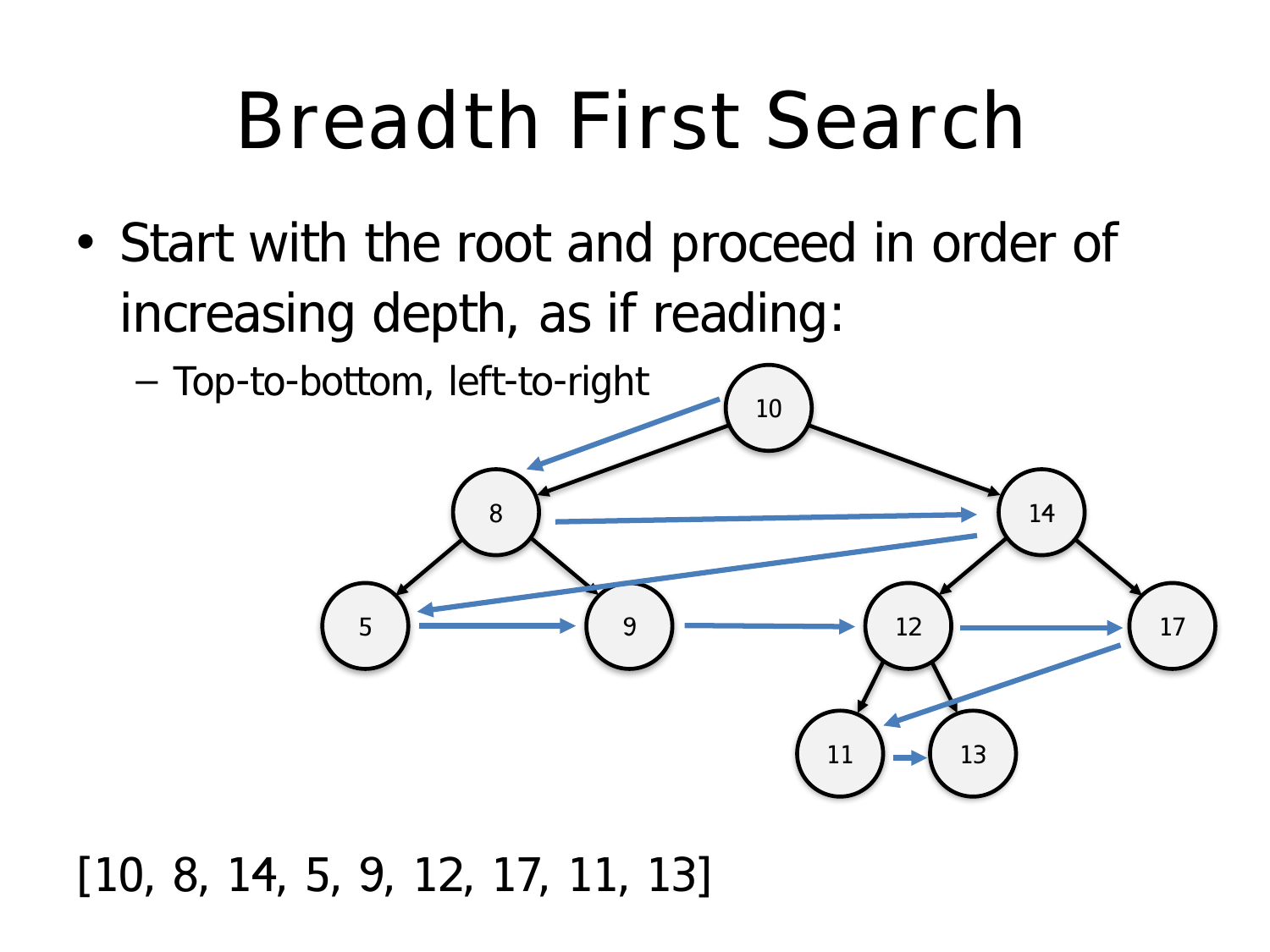

# Breadth First Search
Start with the root and proceed in order of increasing depth, as if reading:
Top-to-bottom, left-to-right

[10, 8, 14, 5, 9, 12, 17, 11, 13]

10
8
14
5
9
12
17
11
13